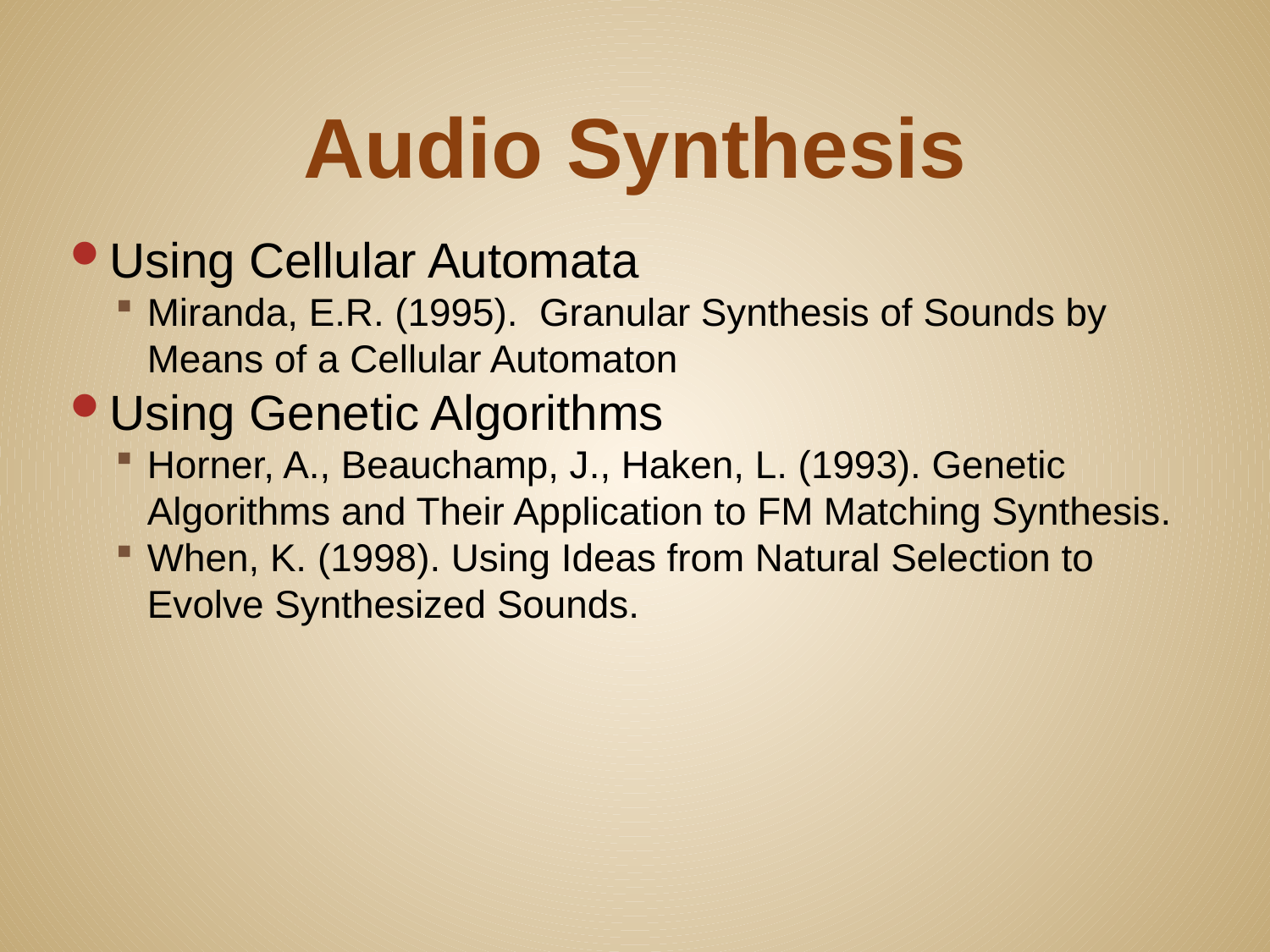

# Audio Synthesis
Using Cellular Automata
Miranda, E.R. (1995).  Granular Synthesis of Sounds by Means of a Cellular Automaton
Using Genetic Algorithms
Horner, A., Beauchamp, J., Haken, L. (1993). Genetic Algorithms and Their Application to FM Matching Synthesis.
When, K. (1998). Using Ideas from Natural Selection to Evolve Synthesized Sounds.